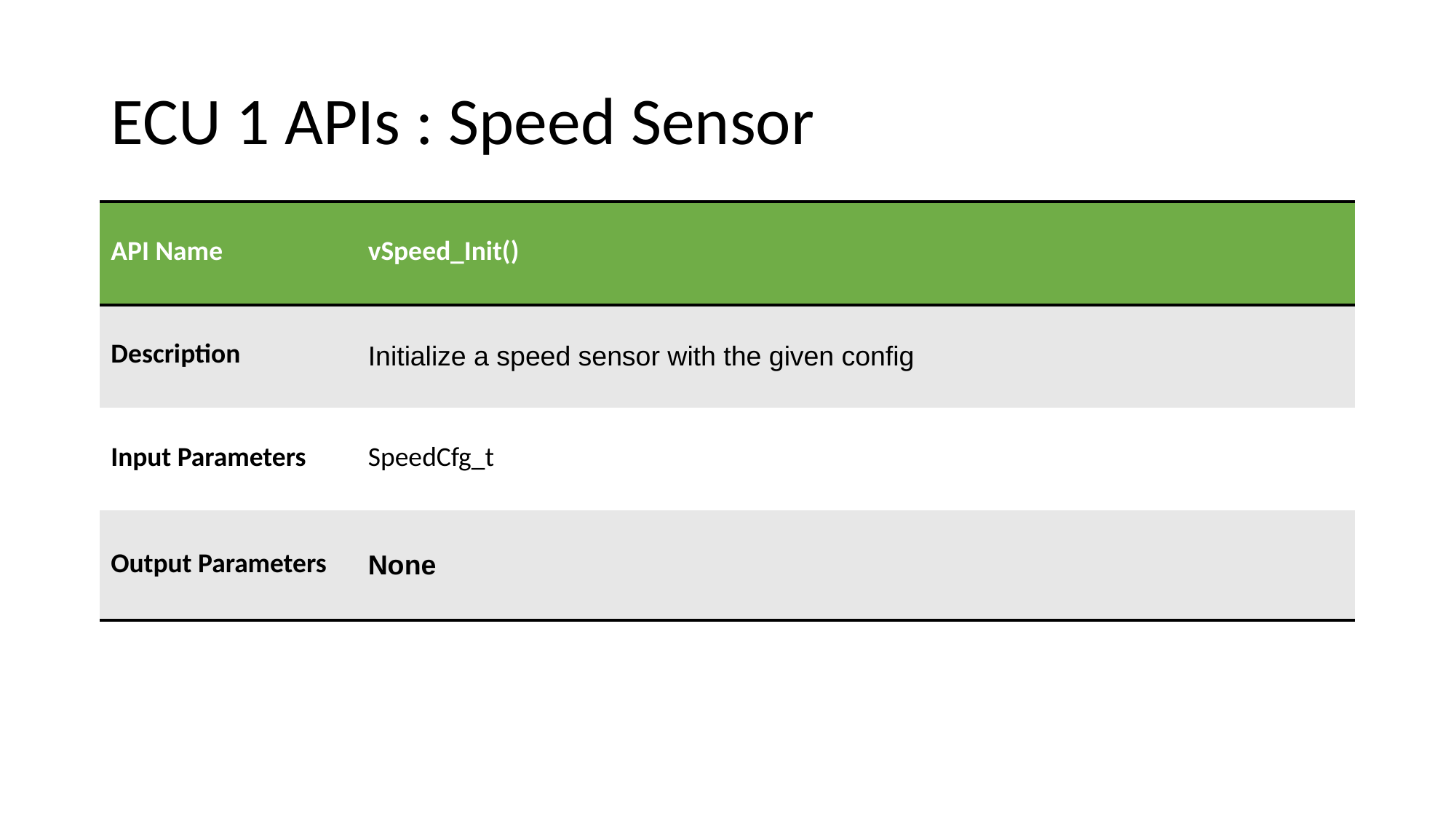

# ECU 1 APIs : Speed Sensor
| API Name | vSpeed\_Init() |
| --- | --- |
| Description | Initialize a speed sensor with the given config |
| Input Parameters | SpeedCfg\_t |
| Output Parameters | None |